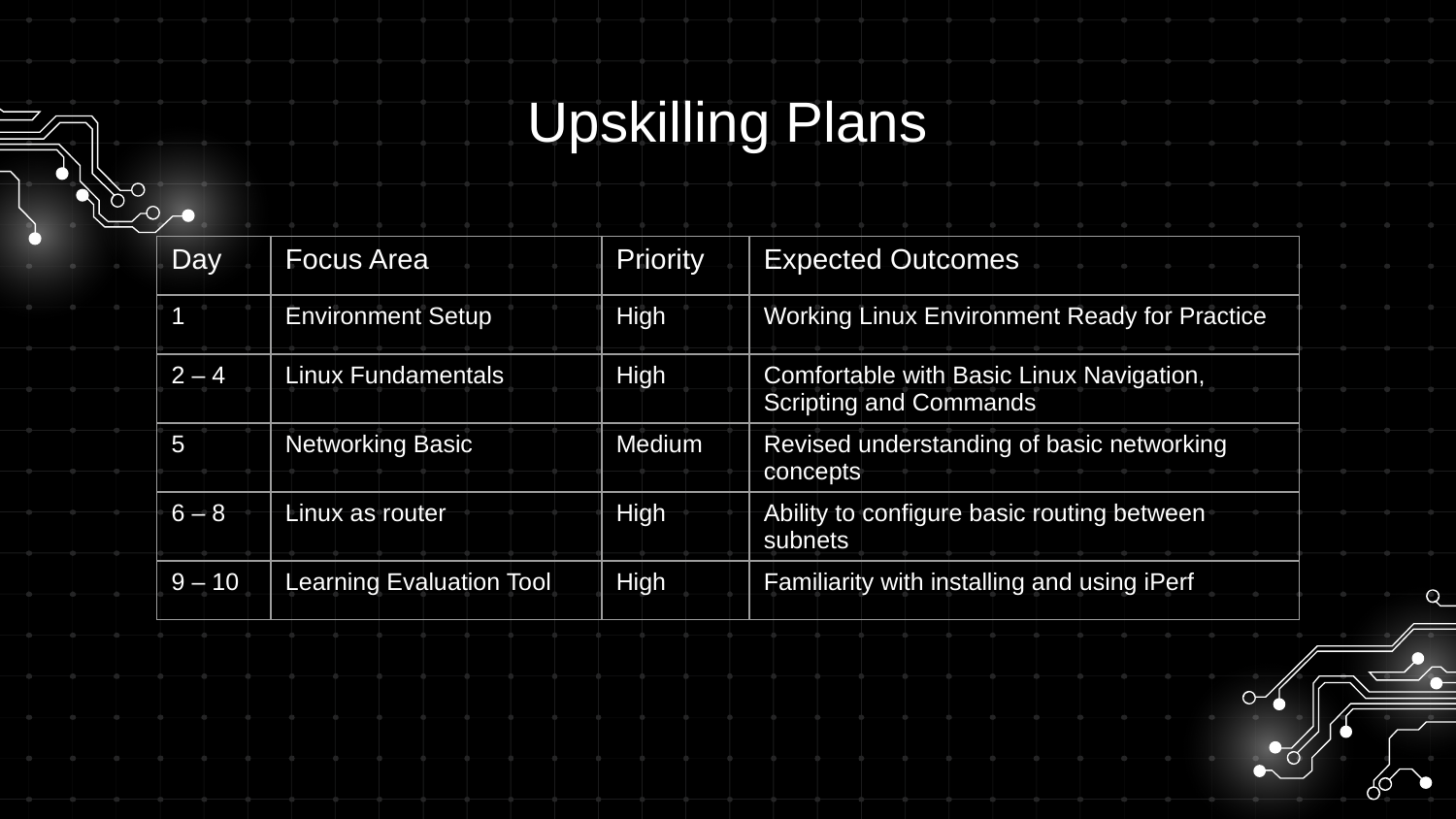

# Upskilling Plans
| Day | Focus Area | Priority | Expected Outcomes |
| --- | --- | --- | --- |
| 1 | Environment Setup | High | Working Linux Environment Ready for Practice |
| 2 – 4 | Linux Fundamentals | High | Comfortable with Basic Linux Navigation, Scripting and Commands |
| 5 | Networking Basic | Medium | Revised understanding of basic networking concepts |
| 6 – 8 | Linux as router | High | Ability to configure basic routing between subnets |
| 9 – 10 | Learning Evaluation Tool | High | Familiarity with installing and using iPerf |